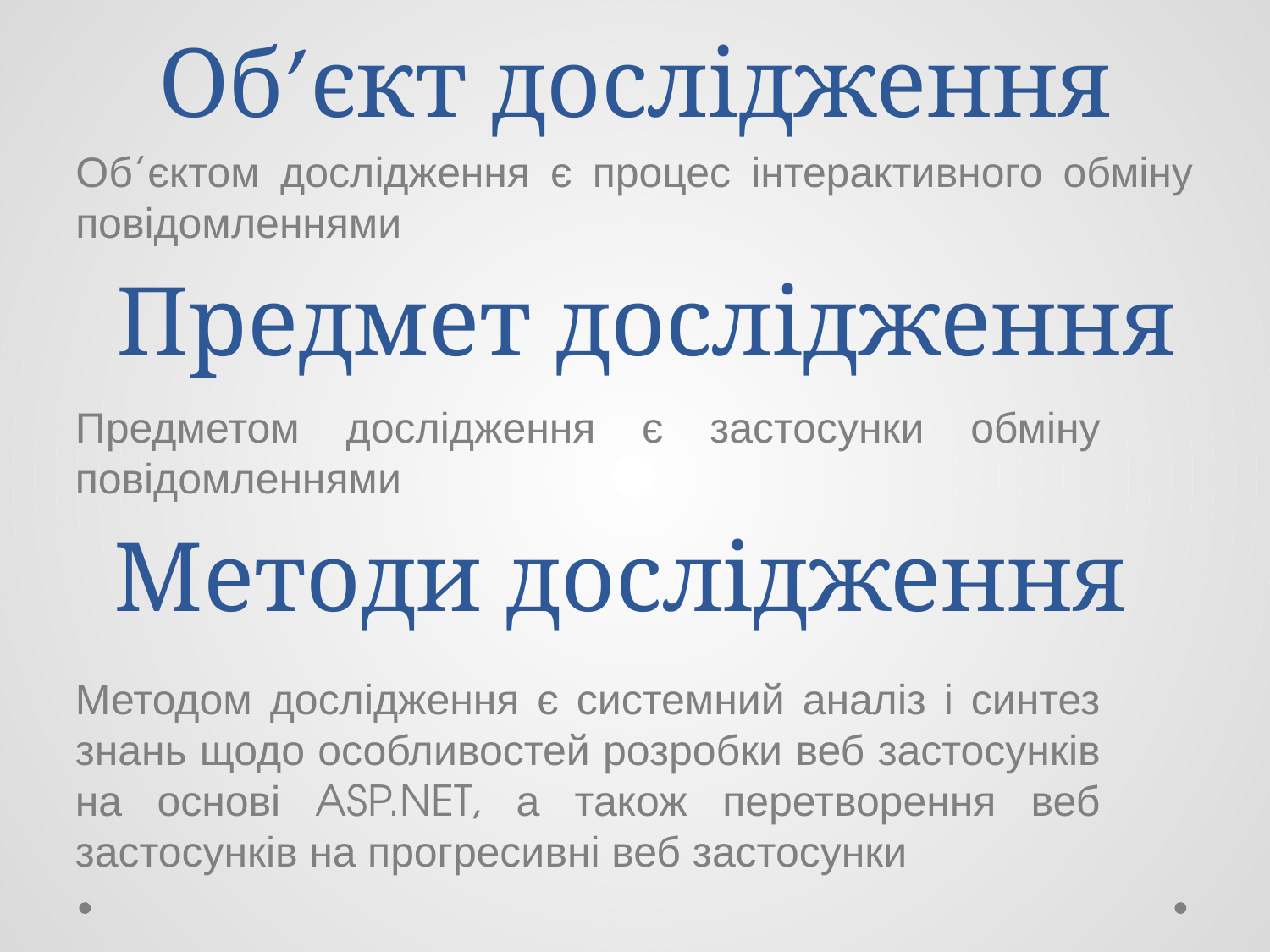

# Об’єкт дослідження
Об’єктом дослідження є процес інтерактивного обміну повідомленнями
Предмет дослідження
Предметом дослідження є застосунки обміну повідомленнями
Методи дослідження
Методом дослідження є системний аналіз і синтез знань щодо особливостей розробки веб застосунків на основі ASP.NET, а також перетворення веб застосунків на прогресивні веб застосунки